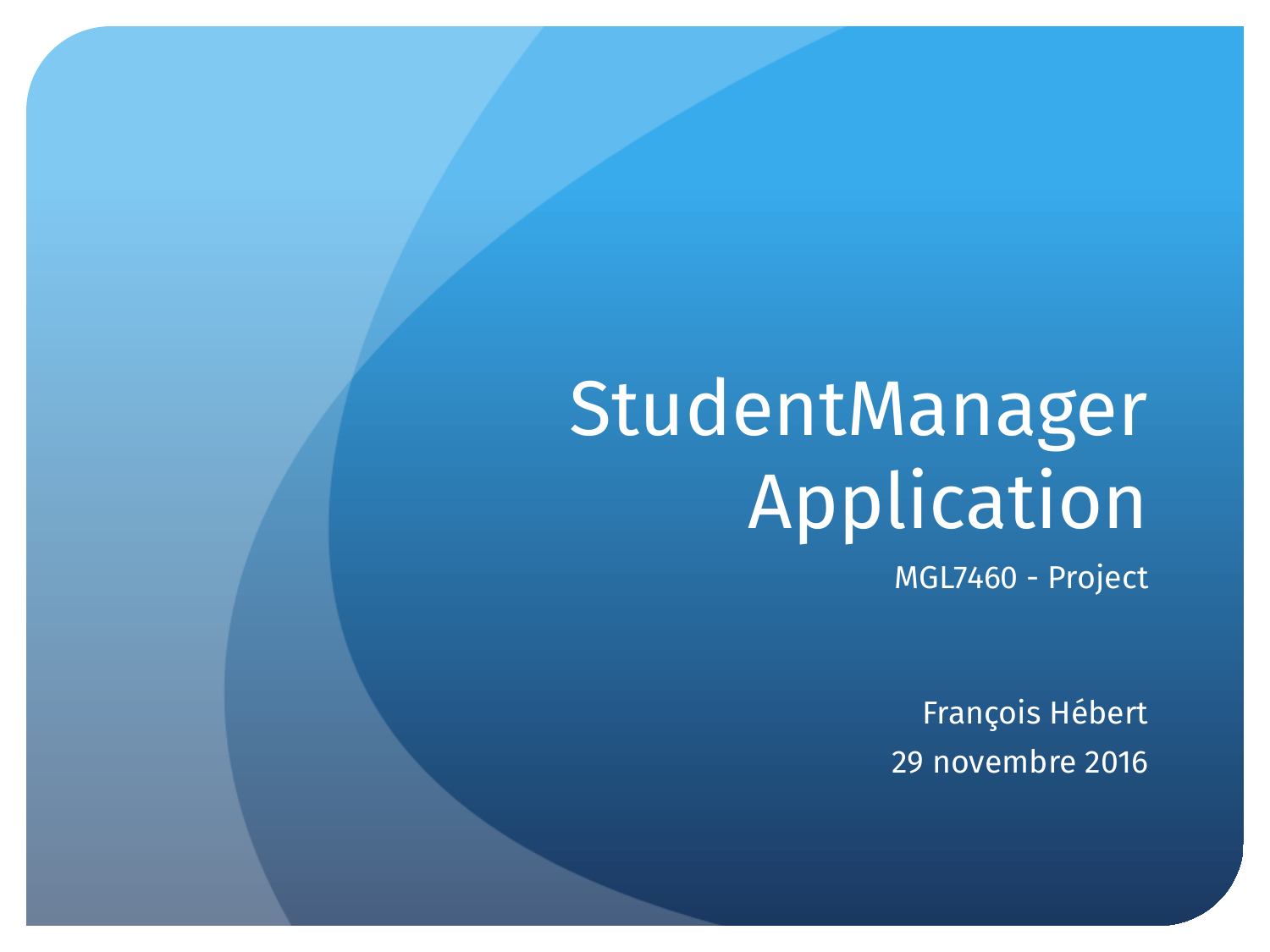

# StudentManager Application
MGL7460 - Project

François Hébert
29 novembre 2016